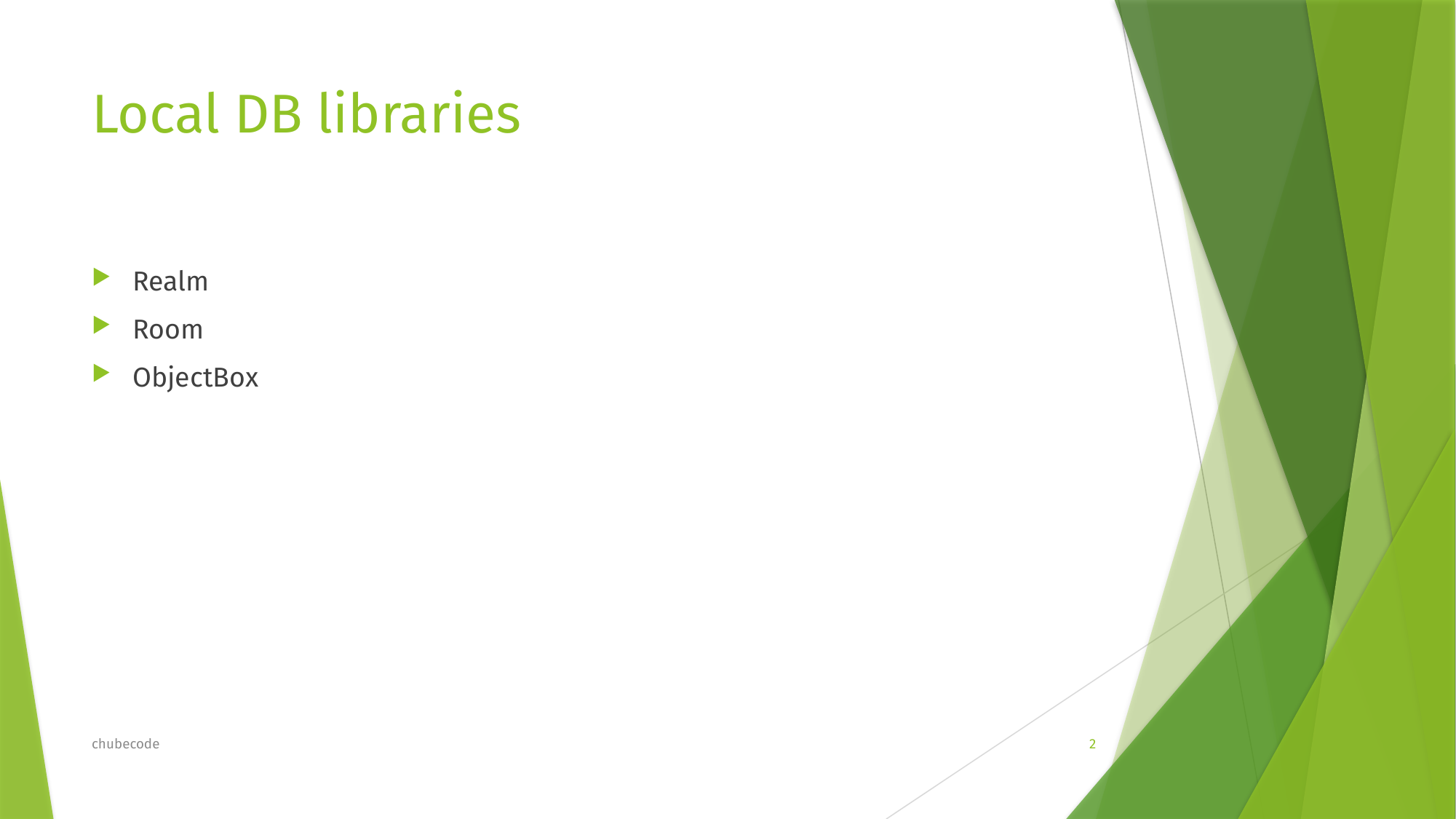

# Local DB libraries
Realm
Room
ObjectBox

chubecode
2